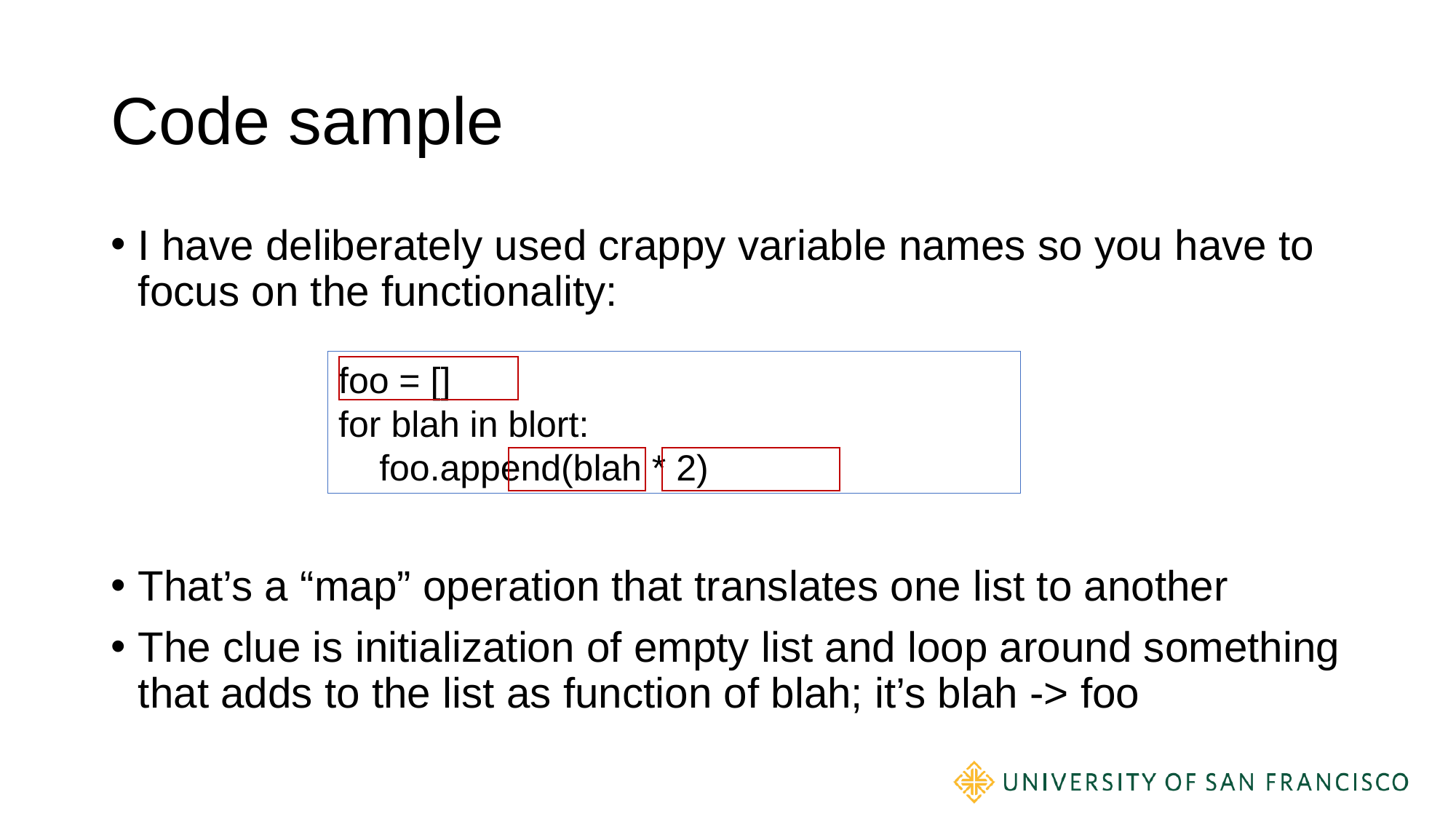

# Code sample
I have deliberately used crappy variable names so you have to focus on the functionality:
That’s a “map” operation that translates one list to another
The clue is initialization of empty list and loop around something that adds to the list as function of blah; it’s blah -> foo

foo = []
for blah in blort:
    foo.append(blah * 2)